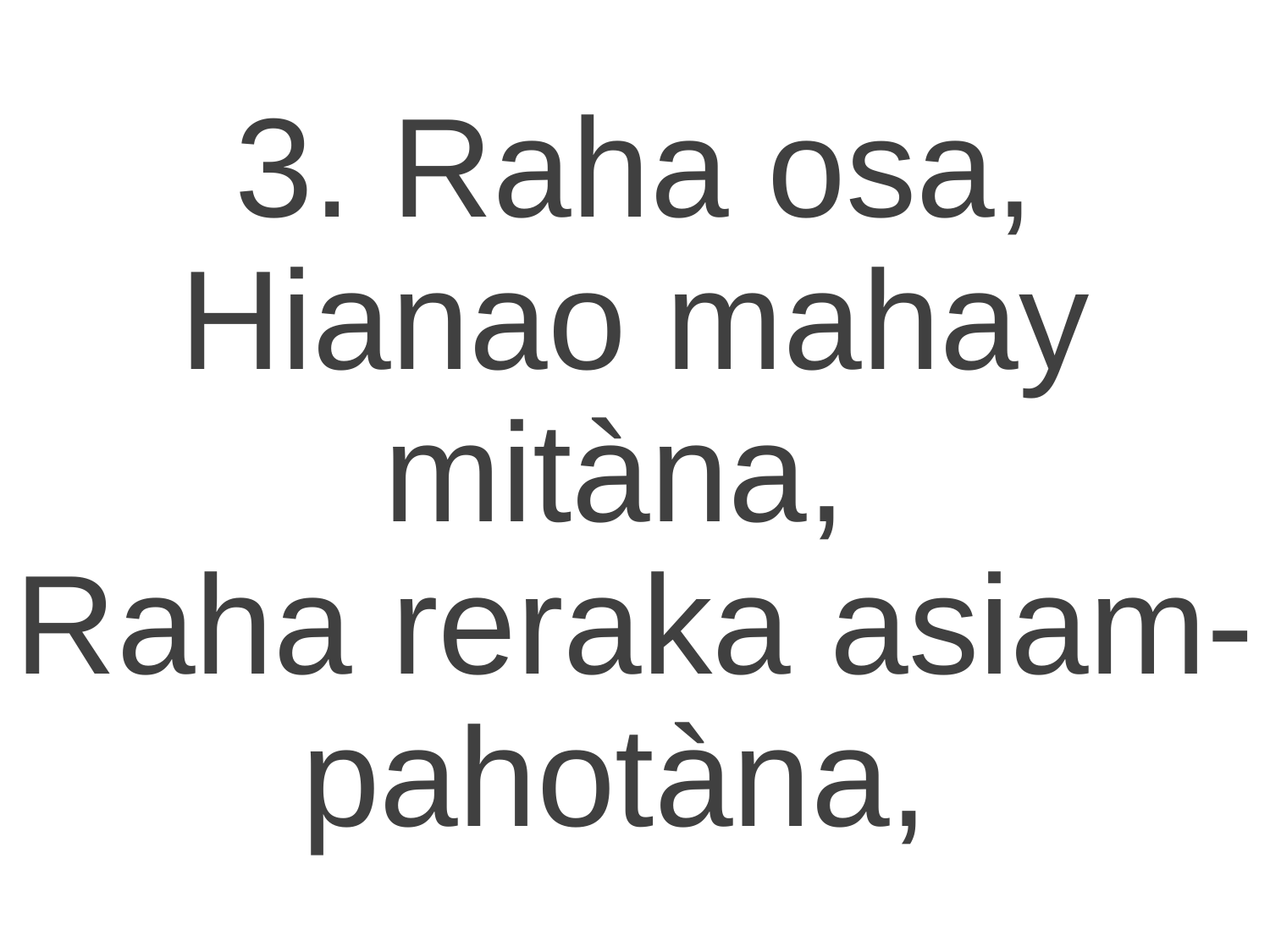

3. Raha osa, Hianao mahay mitàna,
Raha reraka asiam-pahotàna,